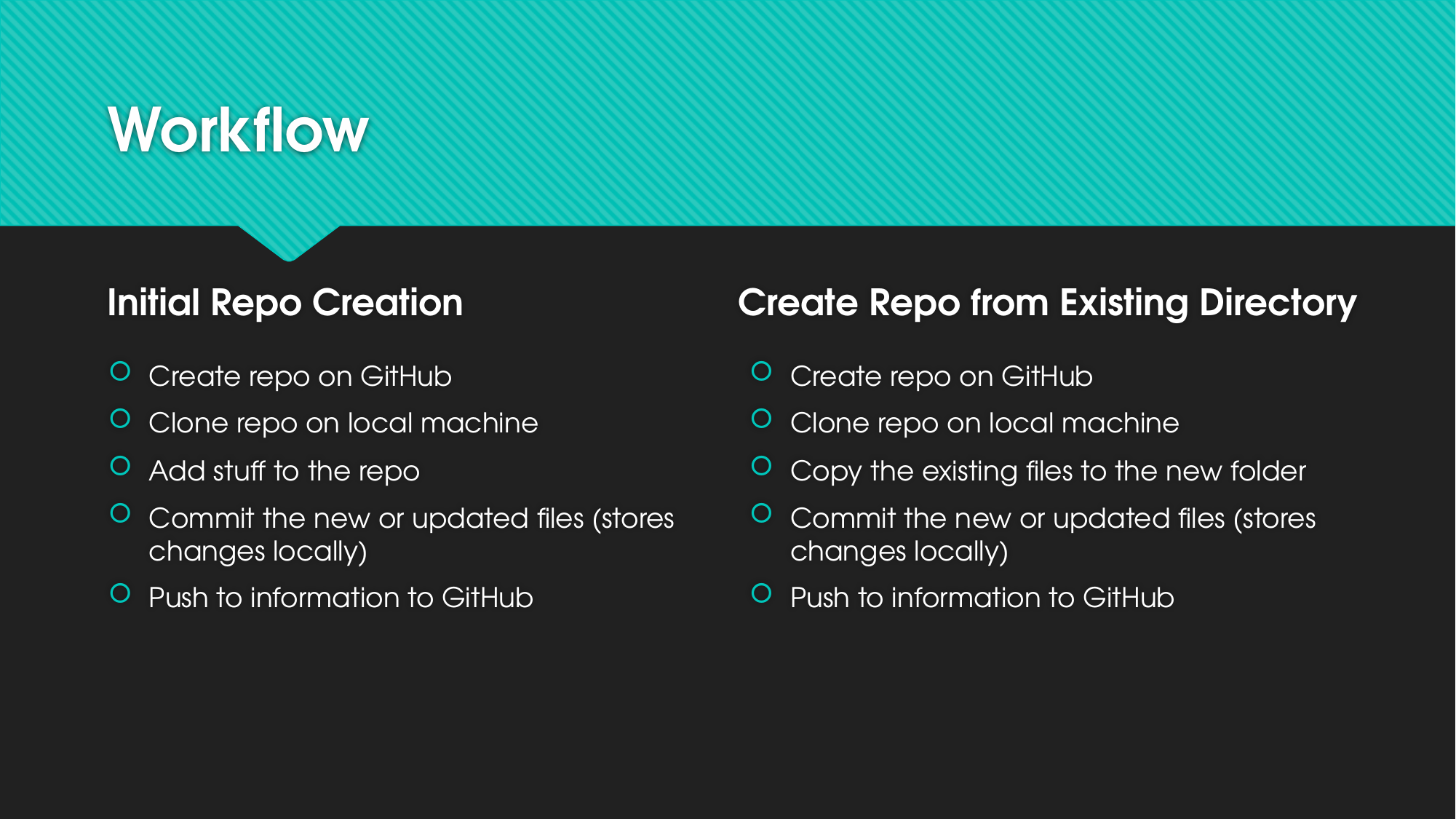

# Workflow
Initial Repo Creation
Create Repo from Existing Directory
Create repo on GitHub
Clone repo on local machine
Add stuff to the repo
Commit the new or updated files (stores changes locally)
Push to information to GitHub

Create repo on GitHub
Clone repo on local machine
Copy the existing files to the new folder
Commit the new or updated files (stores changes locally)
Push to information to GitHub